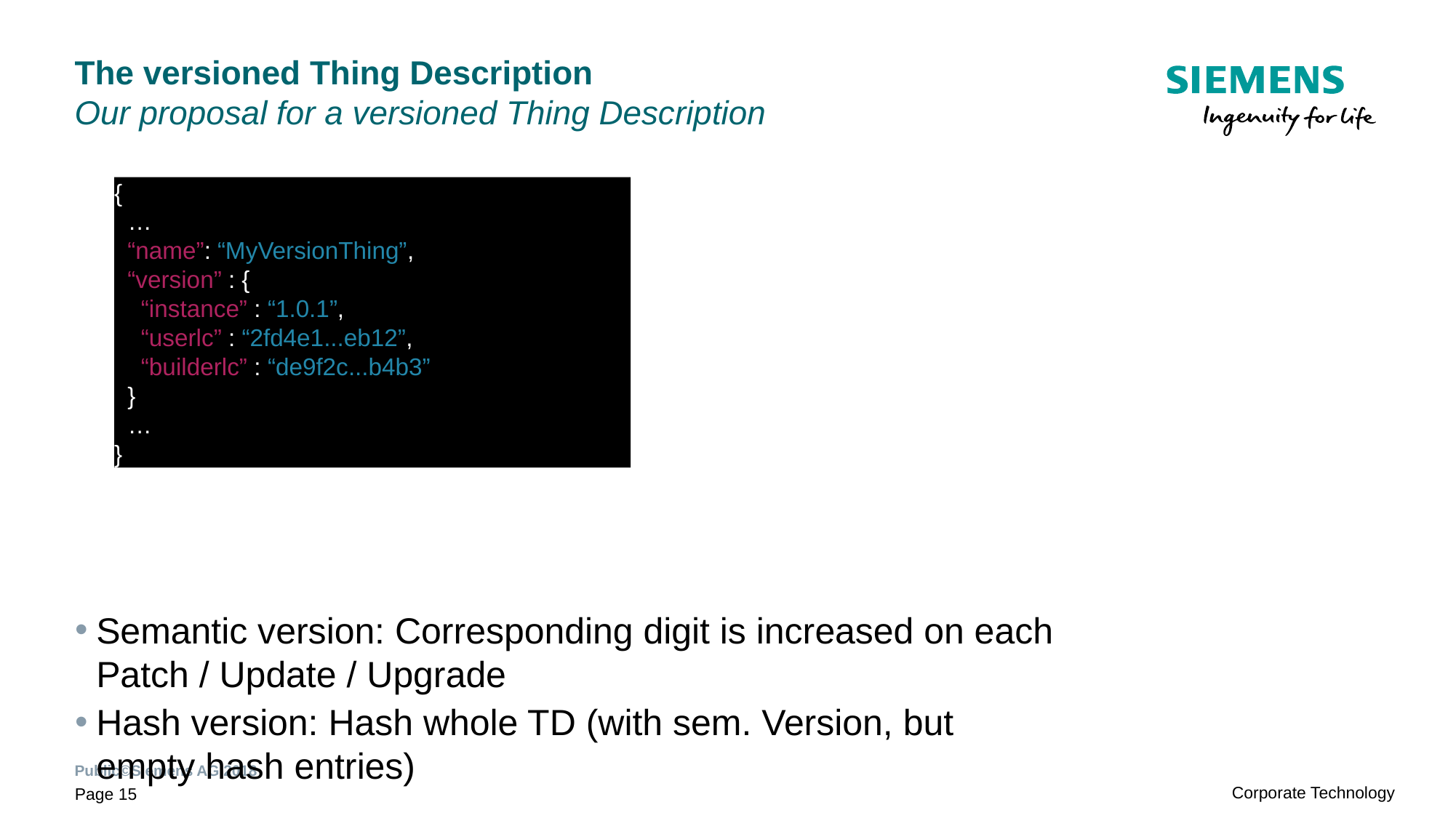

# The versioned Thing Description Our proposal for a versioned Thing Description
{
  …
  “name”: “MyVersionThing”,
  “version” : {
    “instance” : “1.0.1”,
    “userlc” : “2fd4e1...eb12”,
    “builderlc” : “de9f2c...b4b3”
  }
  …
}

Semantic version: Corresponding digit is increased on each Patch / Update / Upgrade
Hash version: Hash whole TD (with sem. Version, but empty hash entries)